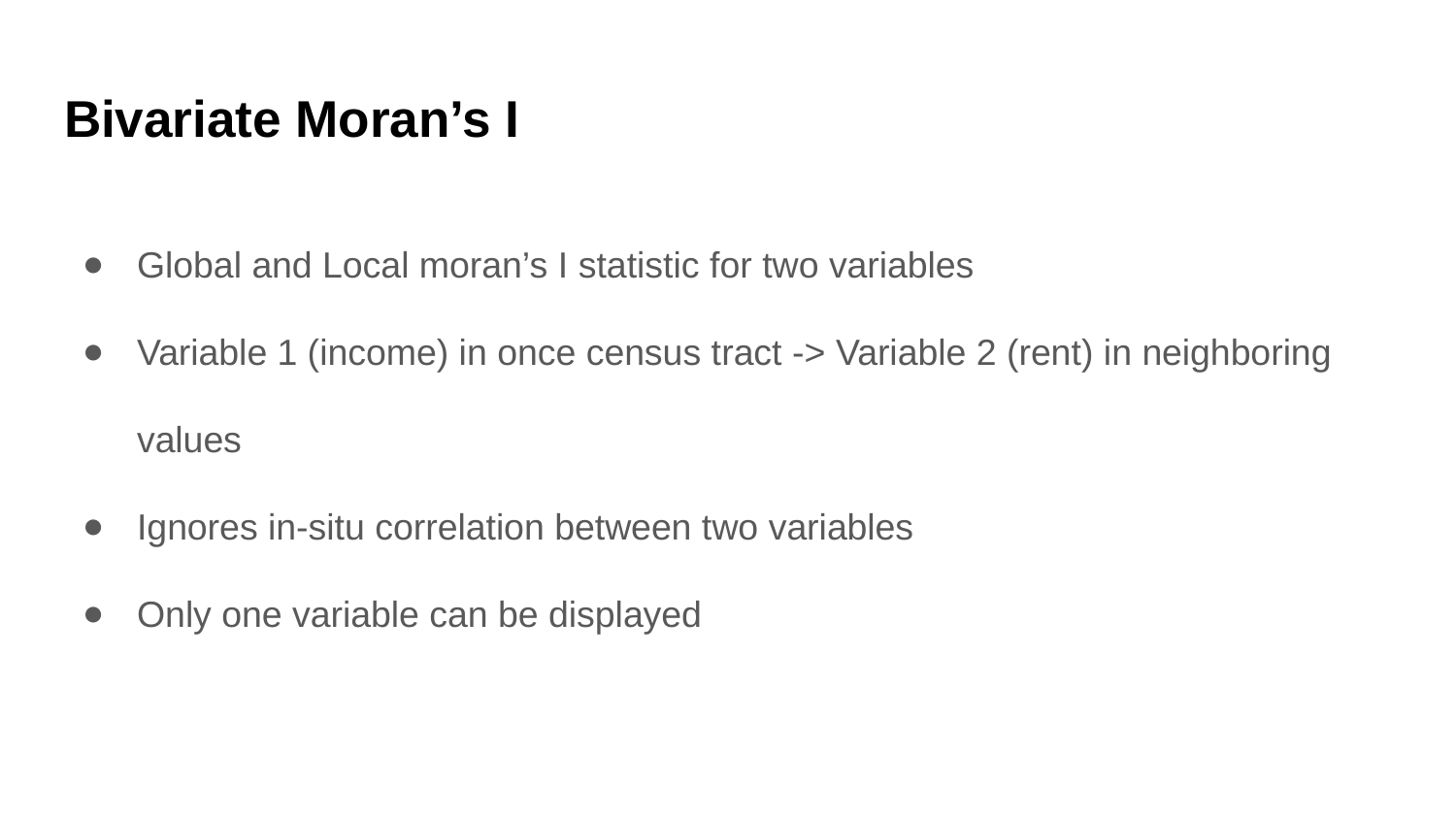

# Bivariate Moran’s I
Global and Local moran’s I statistic for two variables
Variable 1 (income) in once census tract -> Variable 2 (rent) in neighboring values
Ignores in-situ correlation between two variables
Only one variable can be displayed